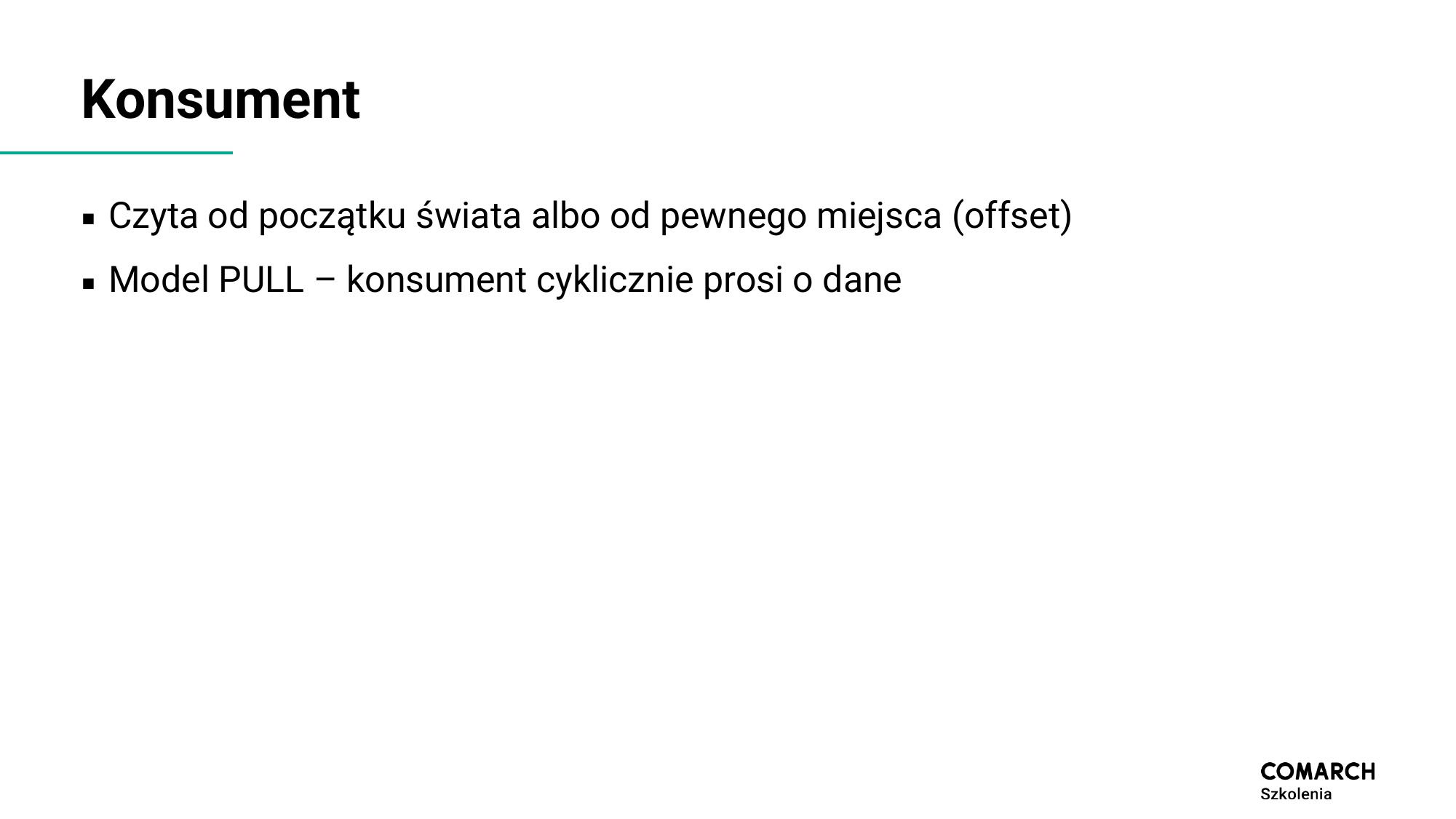

# Konsument
Czyta od początku świata albo od pewnego miejsca (offset)
Model PULL – konsument cyklicznie prosi o dane